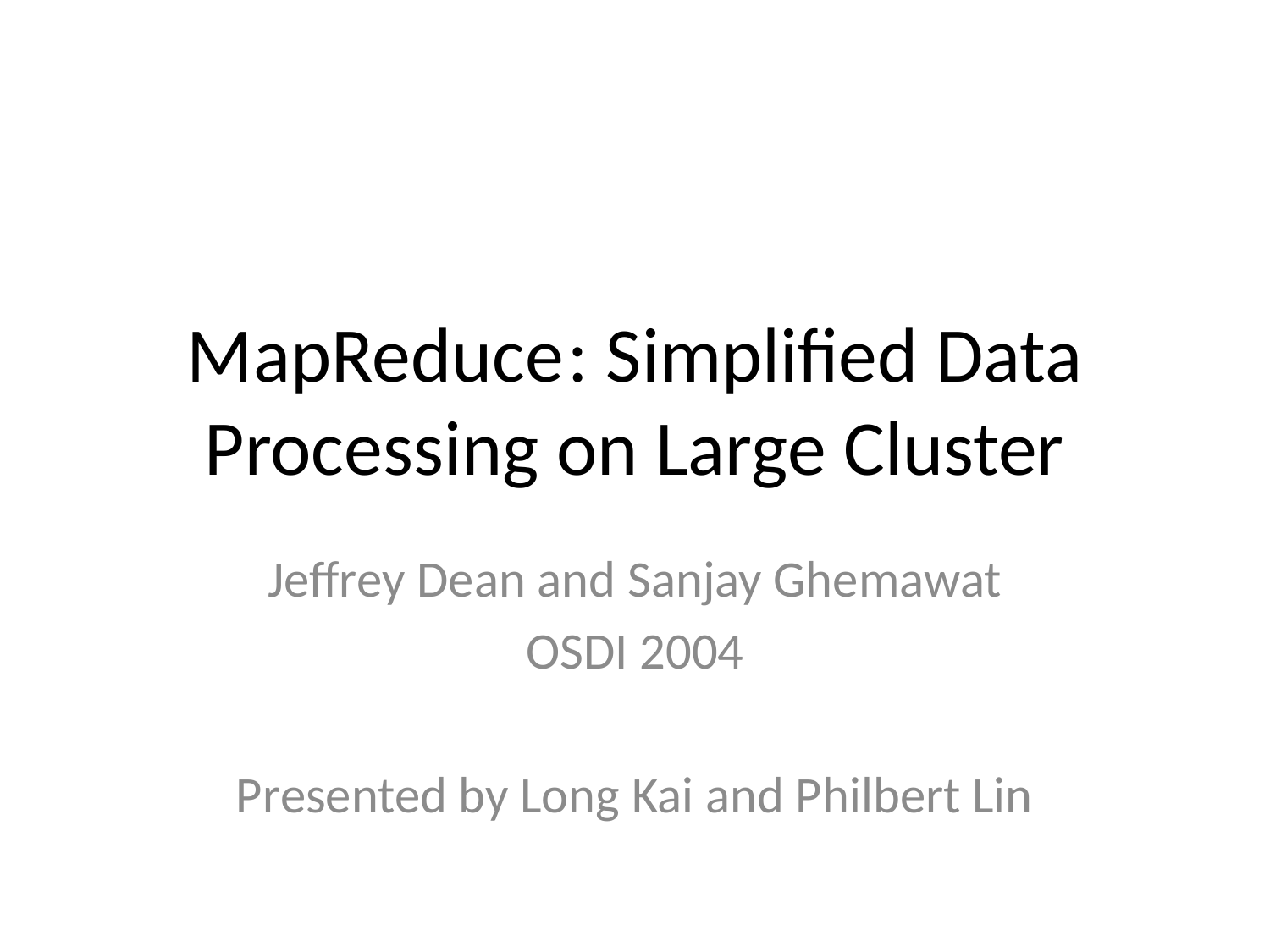

# MapReduce	: Simplified Data Processing on Large Cluster
Jeffrey Dean and Sanjay Ghemawat
OSDI 2004

Presented by Long Kai and Philbert Lin